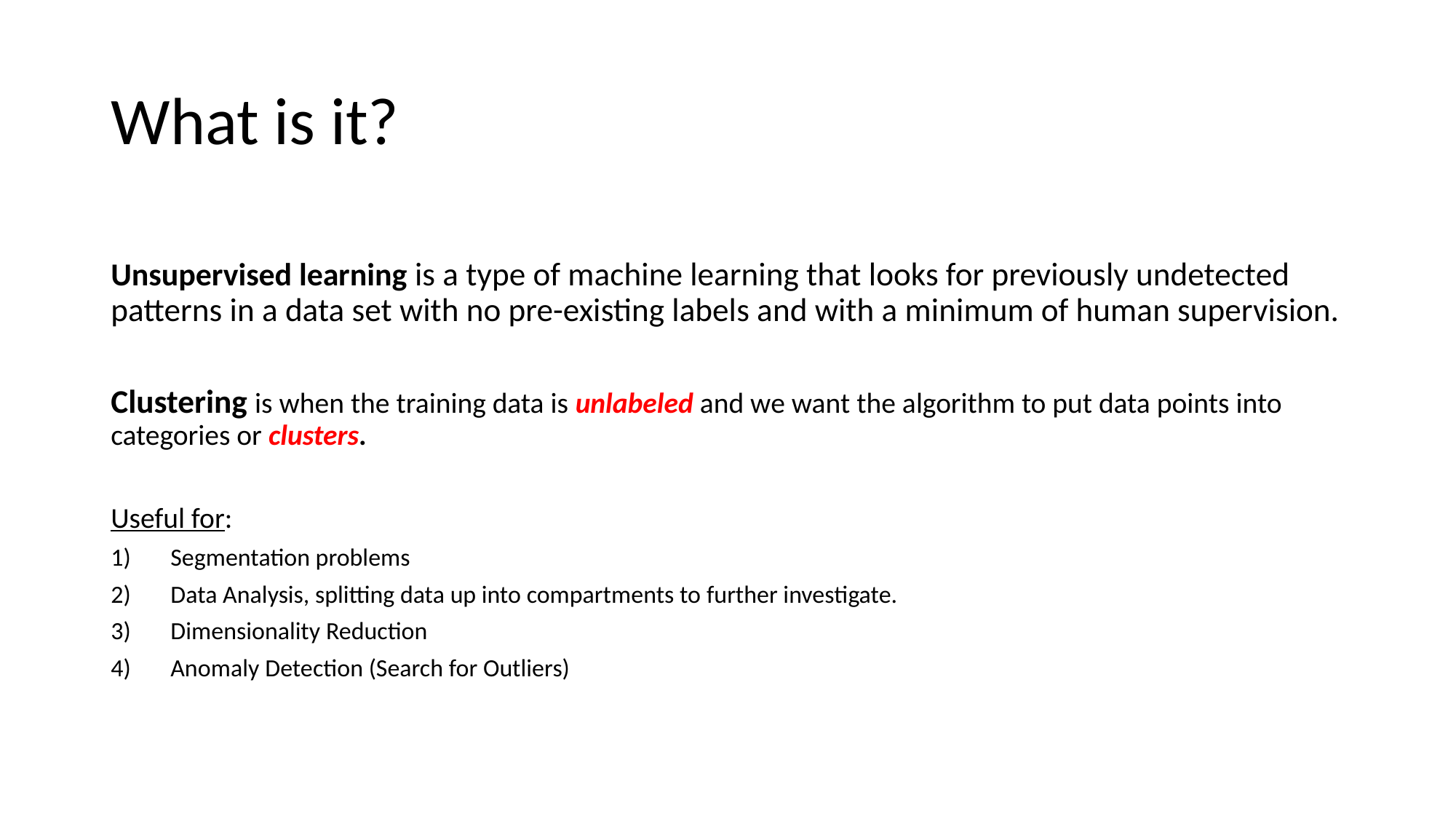

# What is it?

Unsupervised learning is a type of machine learning that looks for previously undetected patterns in a data set with no pre-existing labels and with a minimum of human supervision.

Clustering is when the training data is unlabeled and we want the algorithm to put data points into categories or clusters.

Useful for:
Segmentation problems
Data Analysis, splitting data up into compartments to further investigate.
Dimensionality Reduction
Anomaly Detection (Search for Outliers)